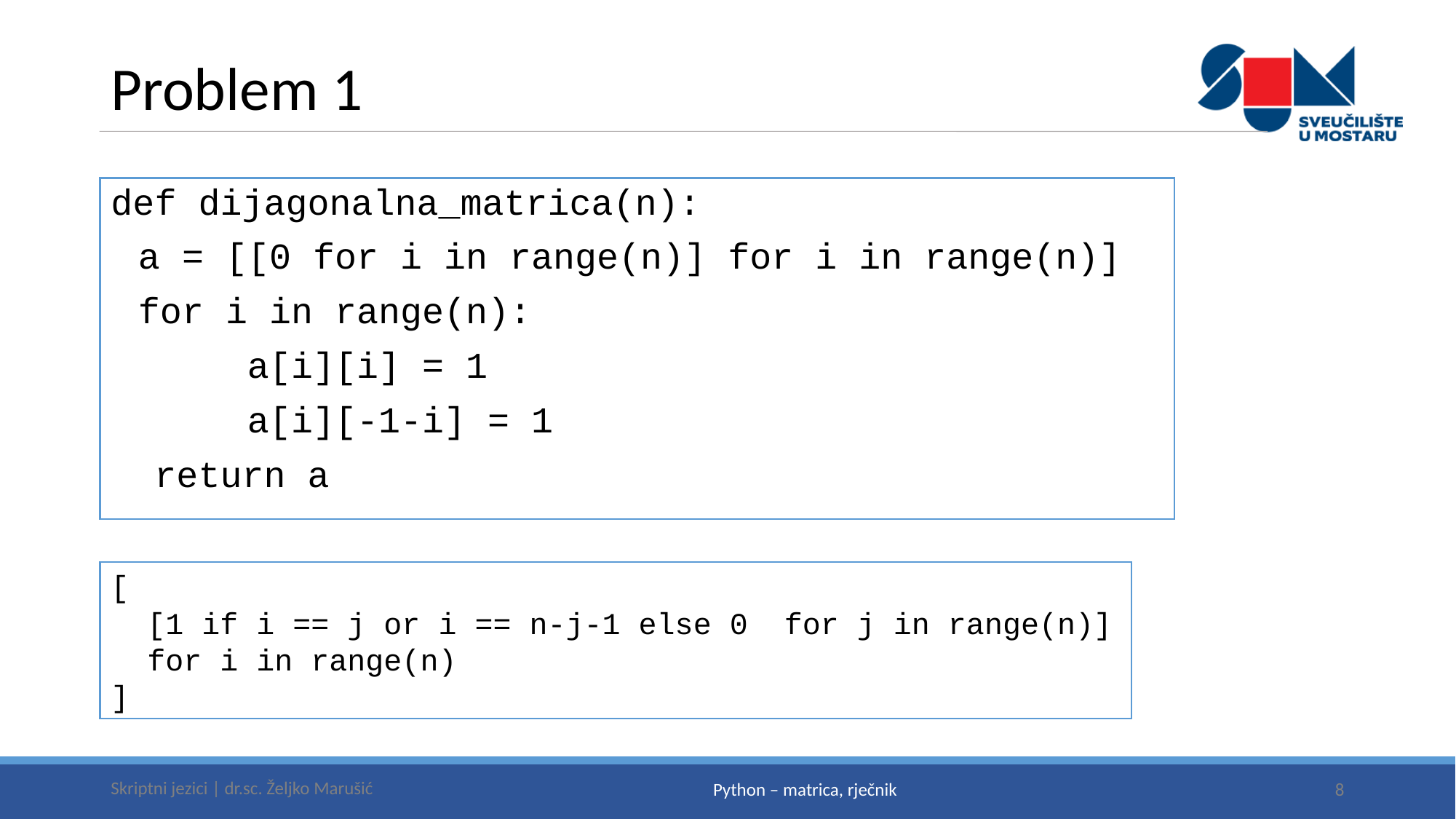

# Problem 1
def dijagonalna_matrica(n):
	a = [[0 for i in range(n)] for i in range(n)]
	for i in range(n):
		a[i][i] = 1
		a[i][-1-i] = 1
  return a

[
  [1 if i == j or i == n-j-1 else 0  for j in range(n)]
  for i in range(n)
]
Skriptni jezici | dr.sc. Željko Marušić
8